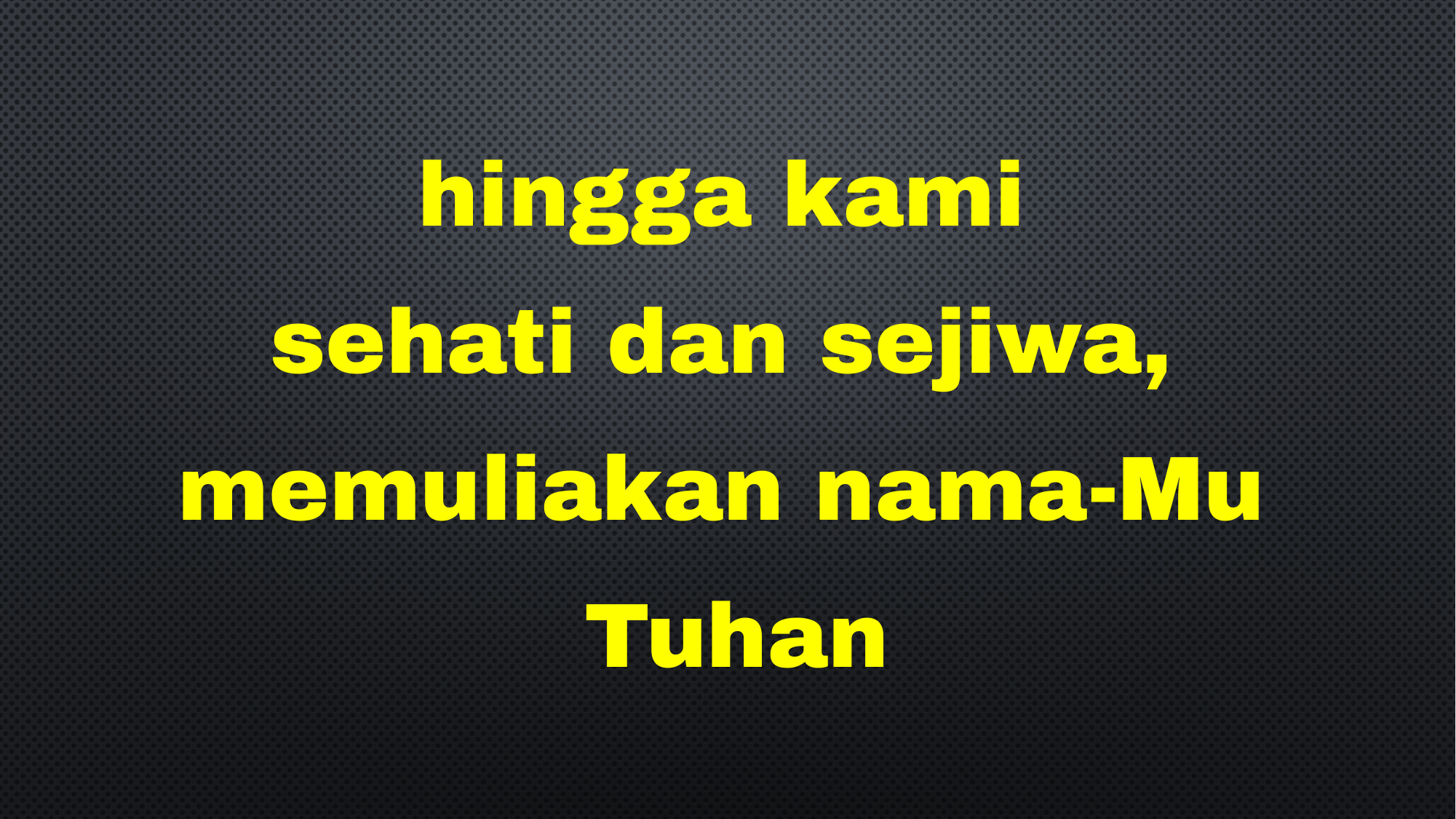

hingga kami
sehati dan sejiwa,
memuliakan nama-Mu
 Tuhan